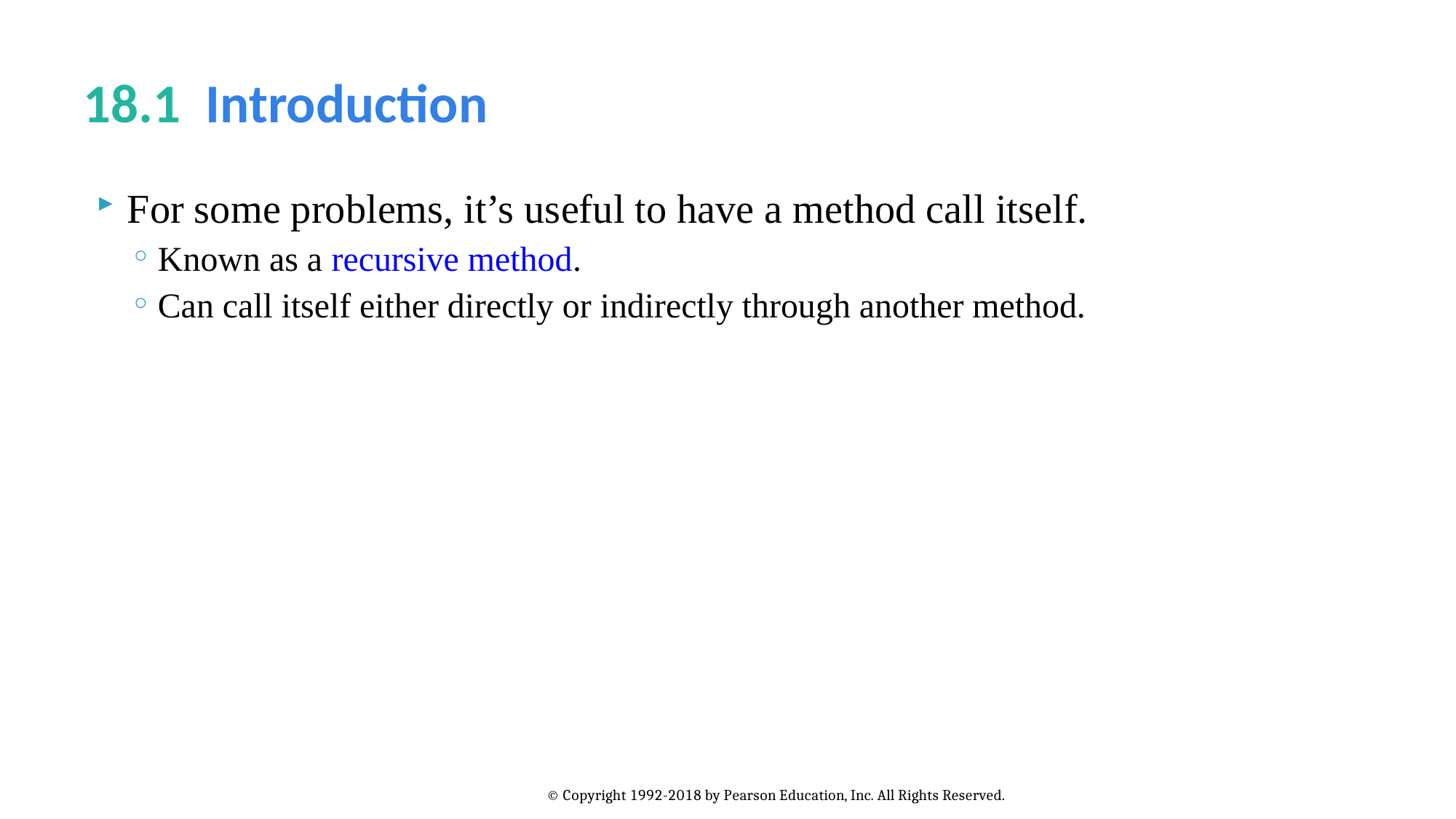

# 18.1  Introduction
For some problems, it’s useful to have a method call itself.
Known as a recursive method.
Can call itself either directly or indirectly through another method.
© Copyright 1992-2018 by Pearson Education, Inc. All Rights Reserved.